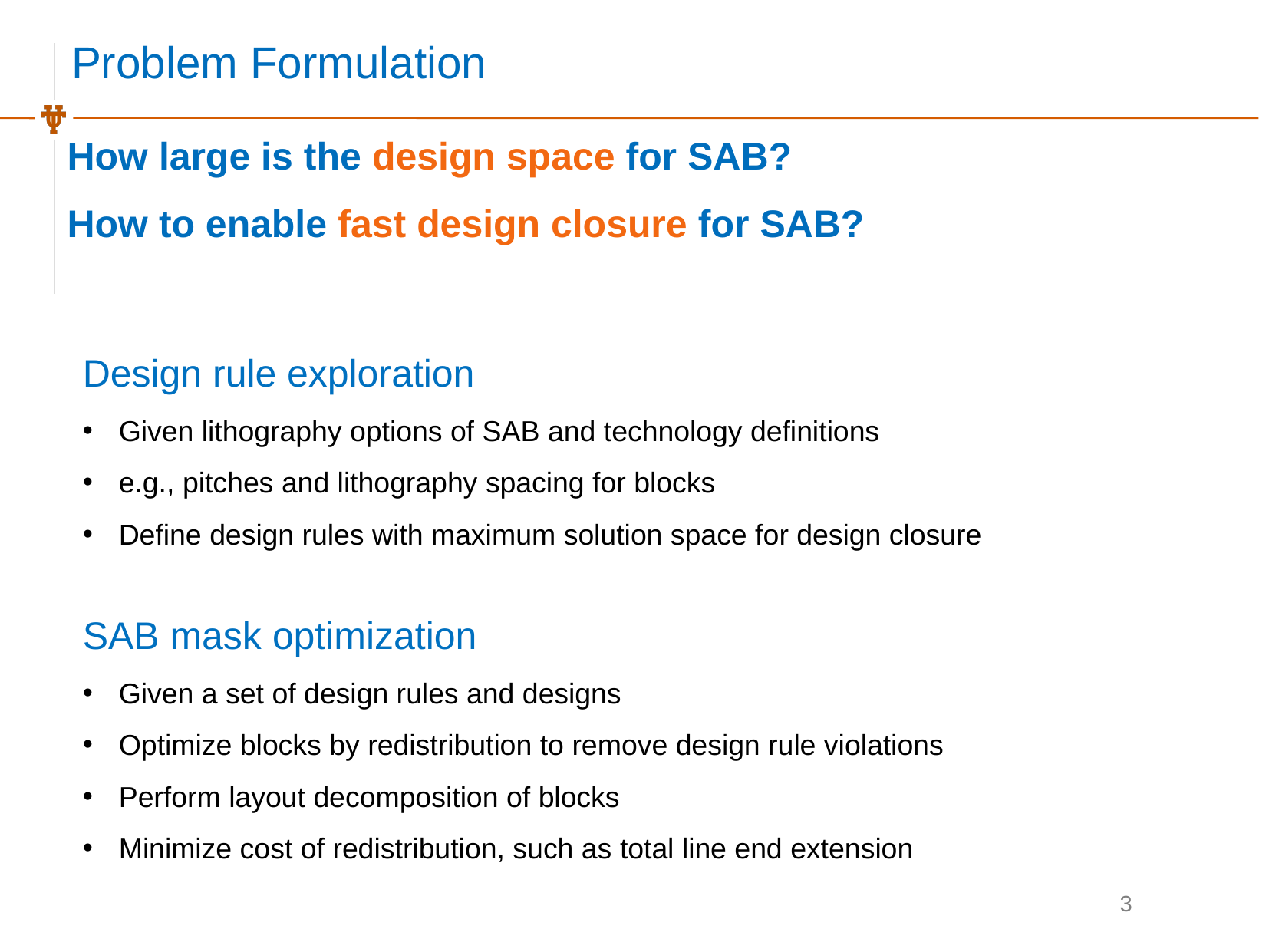

# Problem Formulation
How large is the design space for SAB?
How to enable fast design closure for SAB?
Design rule exploration
Given lithography options of SAB and technology definitions
e.g., pitches and lithography spacing for blocks
Define design rules with maximum solution space for design closure

SAB mask optimization
Given a set of design rules and designs
Optimize blocks by redistribution to remove design rule violations
Perform layout decomposition of blocks
Minimize cost of redistribution, such as total line end extension
3